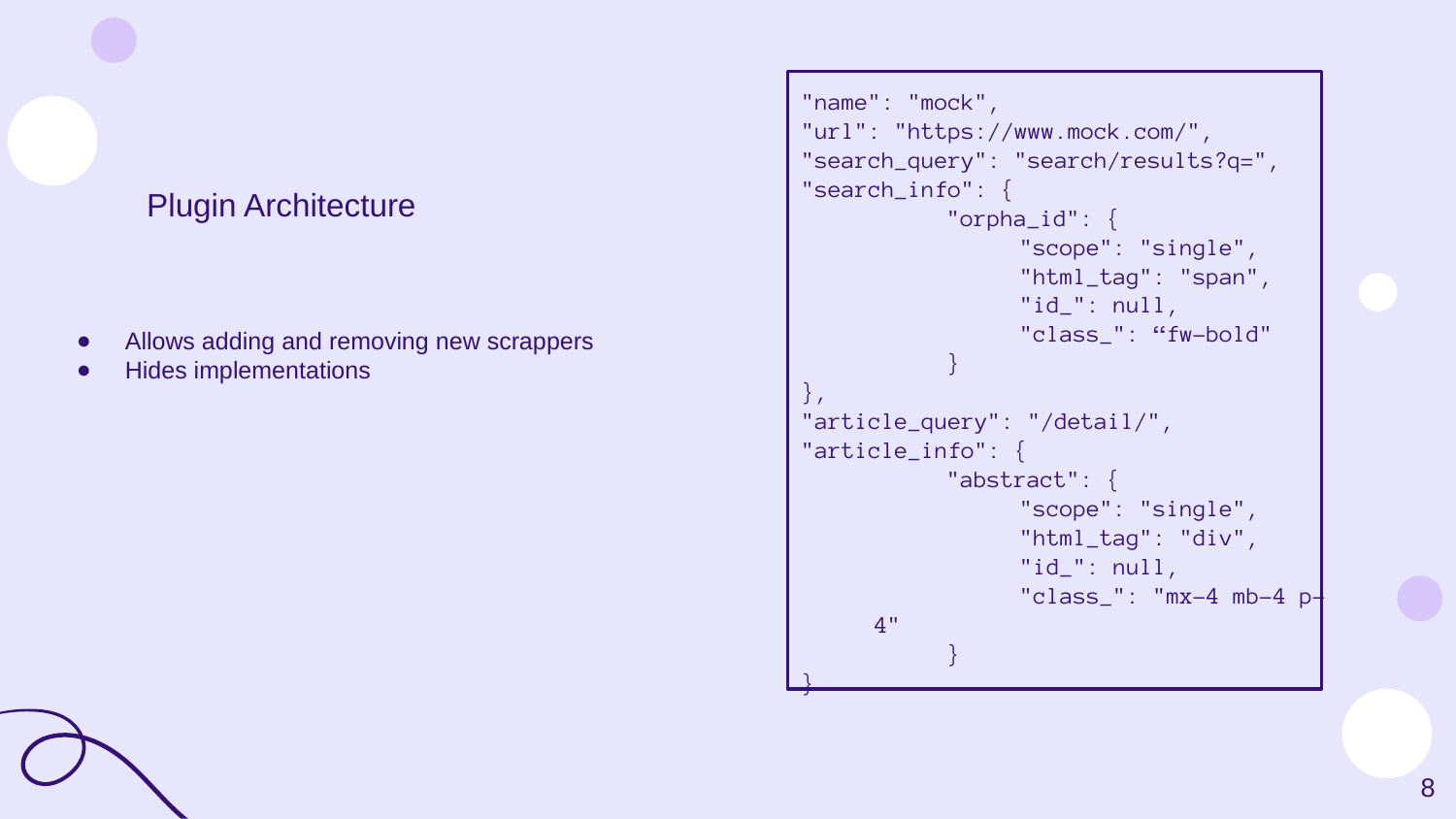

"name": "mock",
"url": "https://www.mock.com/",
"search_query": "search/results?q=",
"search_info": {
	"orpha_id": {
    	"scope": "single",
    	"html_tag": "span",
    	"id_": null,
    	"class_": “fw-bold"
	}
},
"article_query": "/detail/",
"article_info": {
	"abstract": {
    	"scope": "single",
    	"html_tag": "div",
    	"id_": null,
    	"class_": "mx-4 mb-4 p-4"
	}
}

Plugin Architecture

Allows adding and removing new scrappers
Hides implementations

8